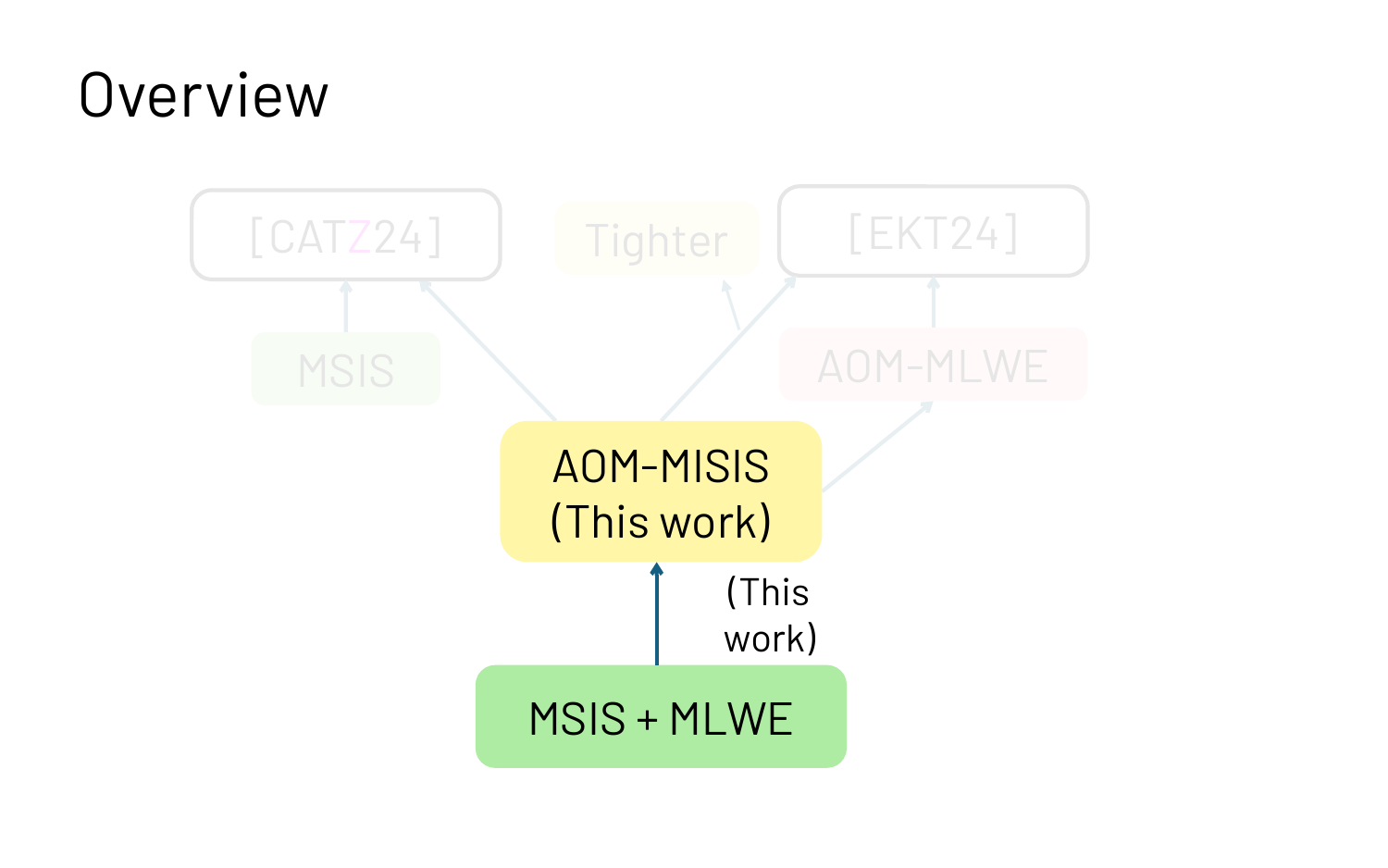

# Overview
[EKT24]
[CATZ24]

Tighter
AOM-MLWE
MSIS
AOM-MISIS (This work)
(This work)
MSIS + MLWE